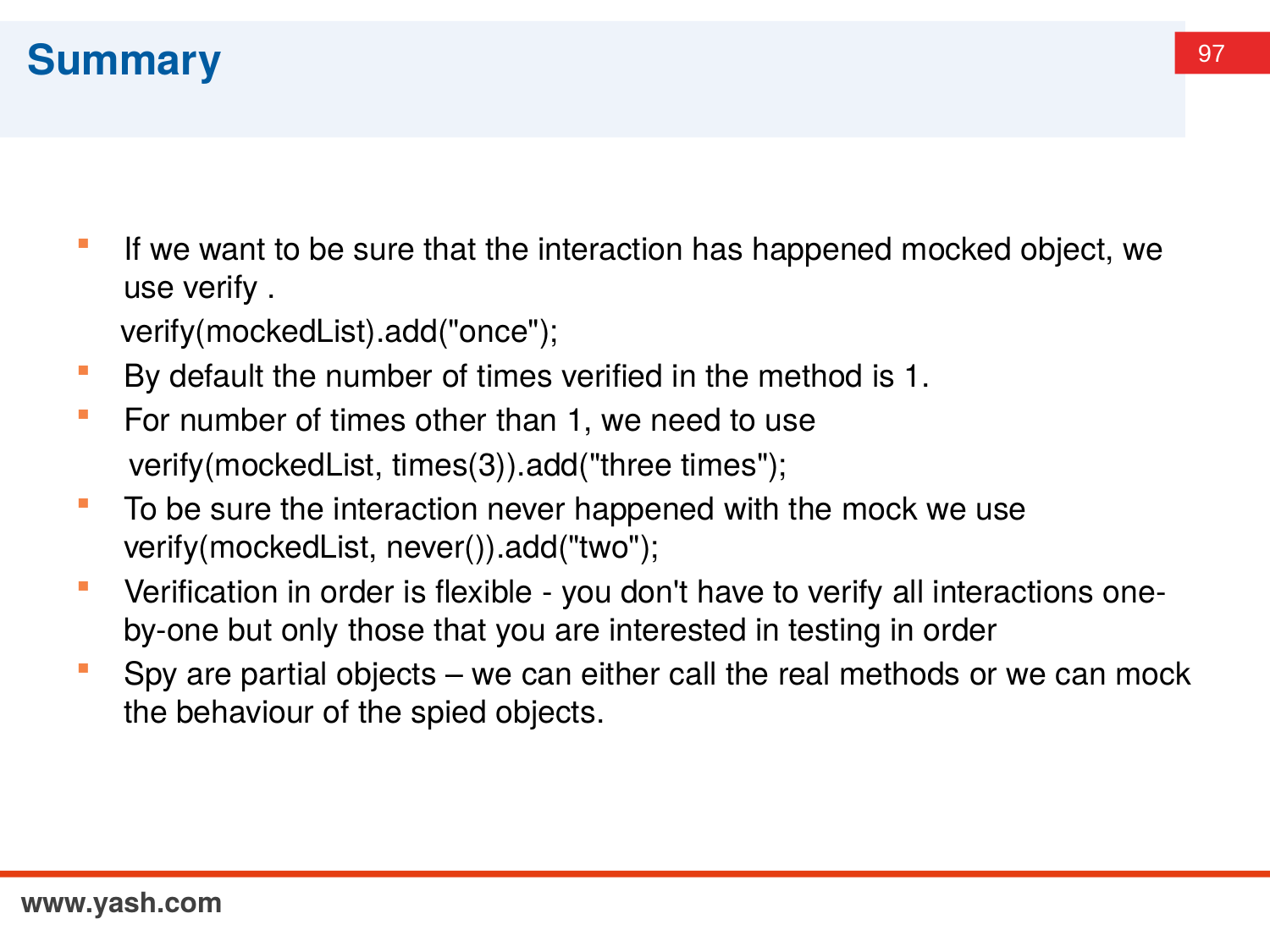

# Summary
If we want to be sure that the interaction has happened mocked object, we use verify .
     verify(mockedList).add("once");
By default the number of times verified in the method is 1.
For number of times other than 1, we need to use
      verify(mockedList, times(3)).add("three times");
To be sure the interaction never happened with the mock we use verify(mockedList, never()).add("two");
Verification in order is flexible - you don't have to verify all interactions one-by-one but only those that you are interested in testing in order
Spy are partial objects – we can either call the real methods or we can mock the behaviour of the spied objects.